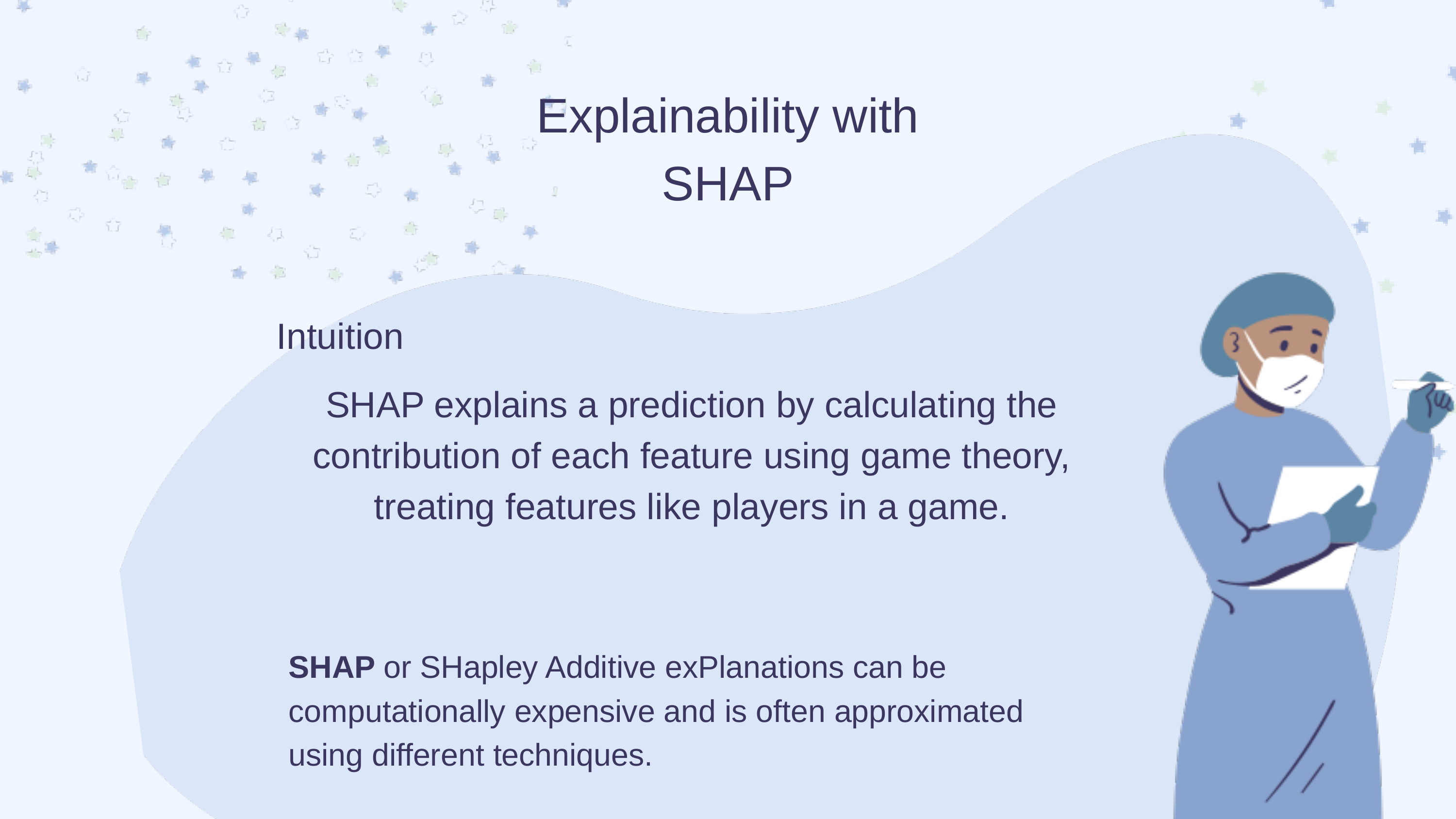

Explainability with
SHAP

Intuition
SHAP explains a prediction by calculating the contribution of each feature using game theory, treating features like players in a game.
SHAP or SHapley Additive exPlanations can be computationally expensive and is often approximated using different techniques.